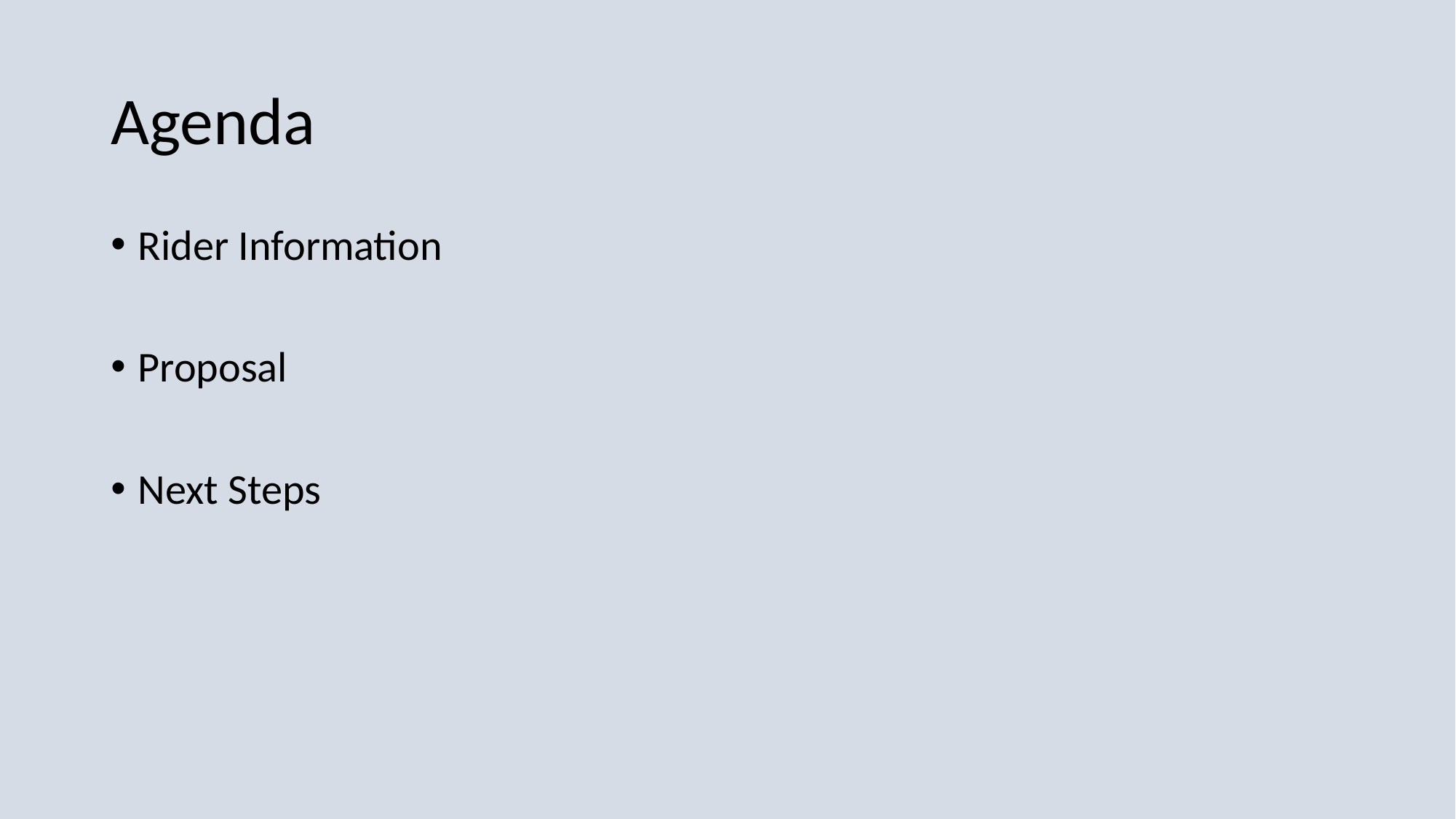

# Agenda
Rider Information

Proposal

Next Steps